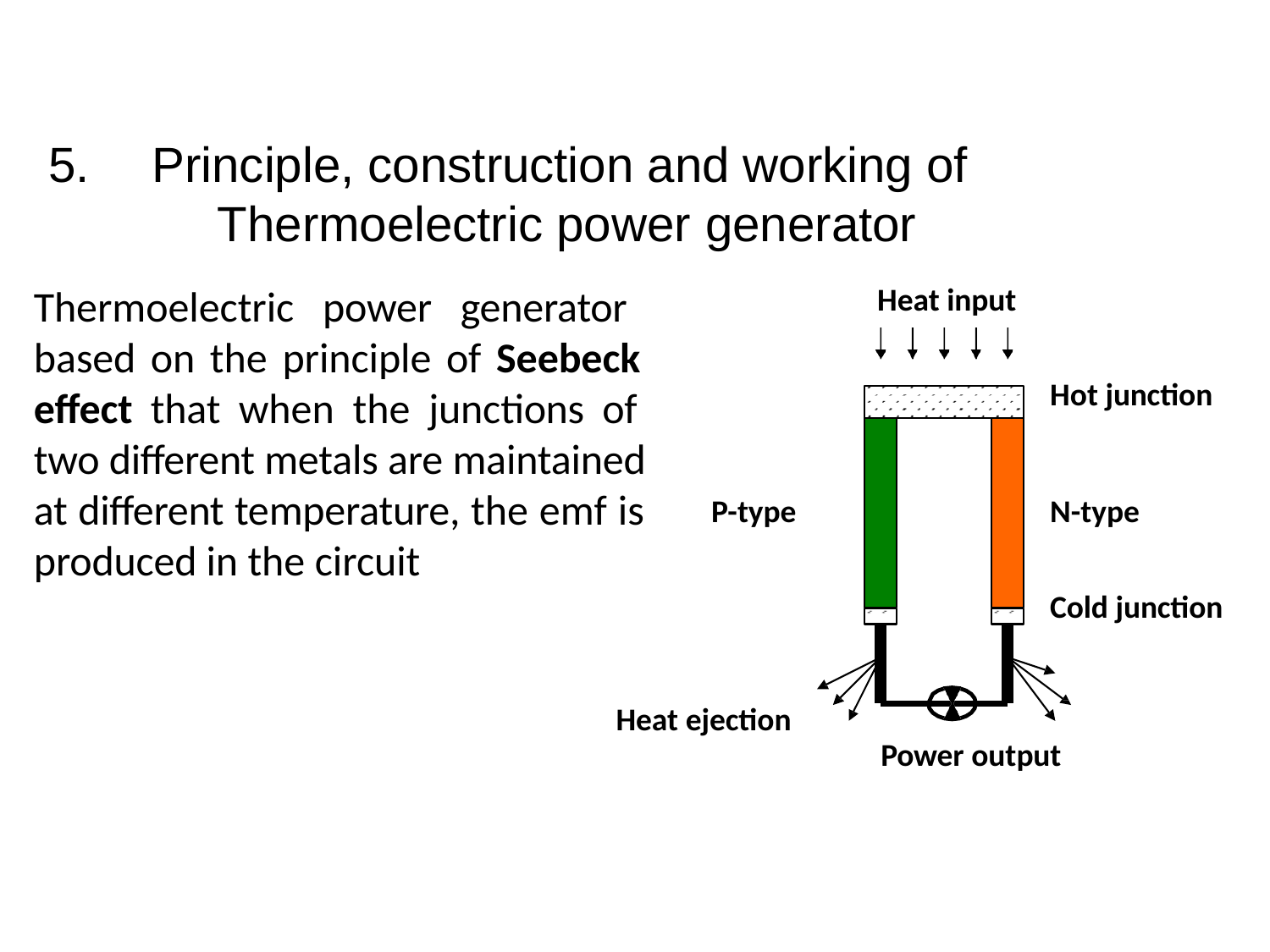

# 5.	Principle, construction and working of  Thermoelectric power generator
Heat input
Thermoelectric power generator  based on the principle of Seebeck  effect that when the junctions of  two different metals are maintained  at different temperature, the emf is  produced in the circuit

Hot junction

P-type
N-type
Cold junction

Heat ejection
Power output